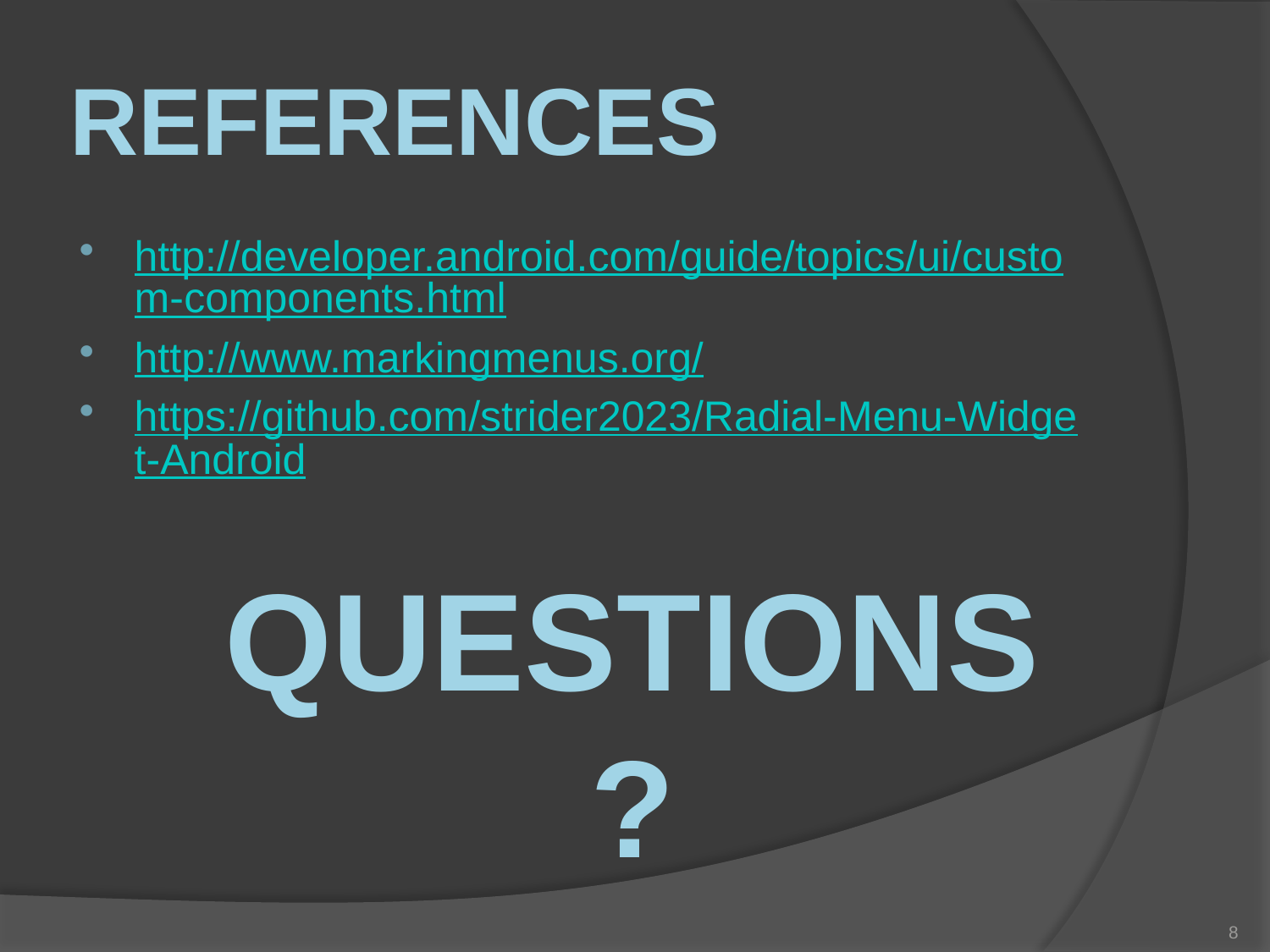

# References
http://developer.android.com/guide/topics/ui/custom-components.html
http://www.markingmenus.org/
https://github.com/strider2023/Radial-Menu-Widget-Android
Questions ?
8